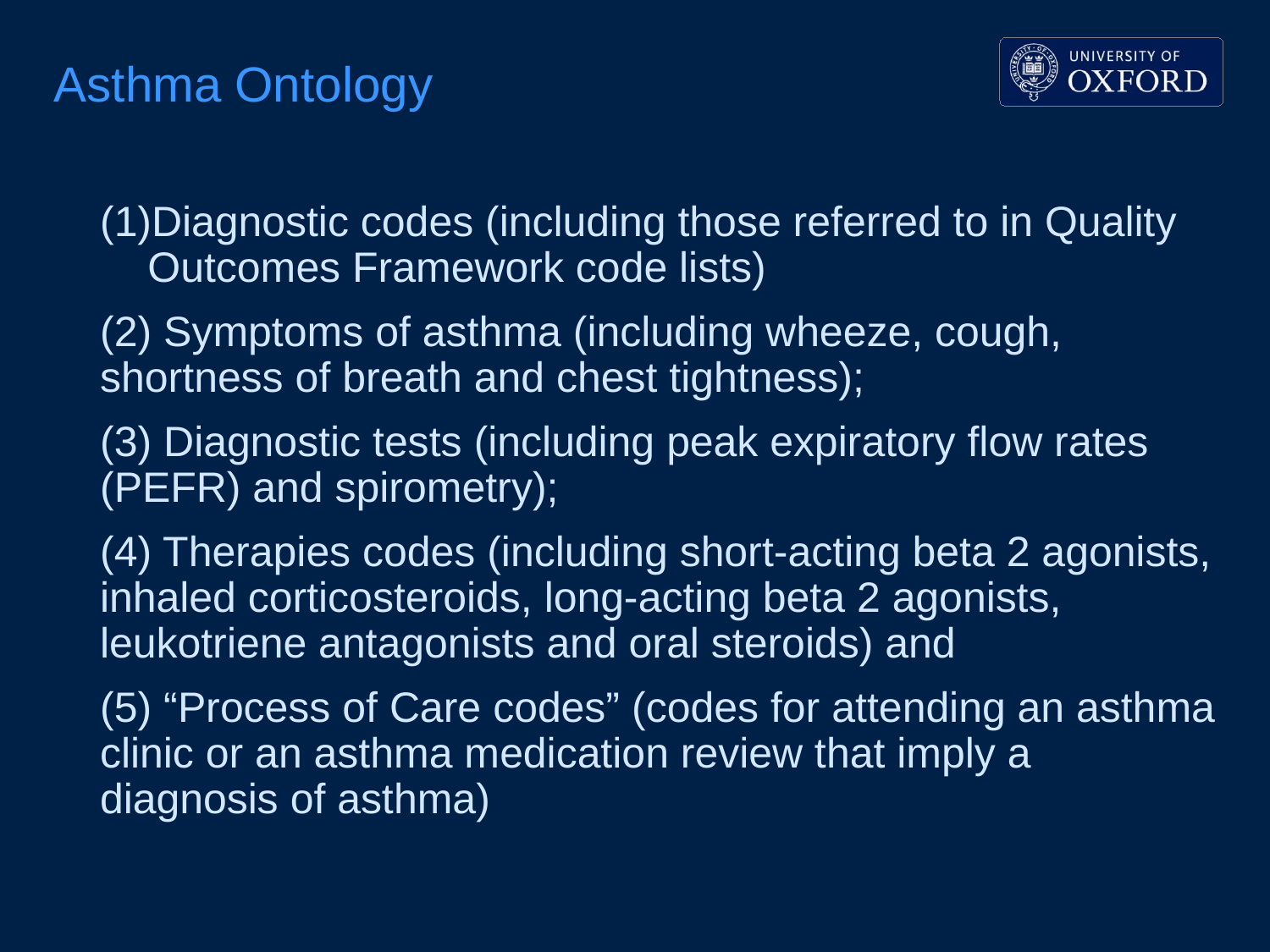

# Asthma Ontology
Diagnostic codes (including those referred to in Quality Outcomes Framework code lists)
(2) Symptoms of asthma (including wheeze, cough, shortness of breath and chest tightness);
(3) Diagnostic tests (including peak expiratory flow rates (PEFR) and spirometry);
(4) Therapies codes (including short-acting beta 2 agonists, inhaled corticosteroids, long-acting beta 2 agonists, leukotriene antagonists and oral steroids) and
(5) “Process of Care codes” (codes for attending an asthma clinic or an asthma medication review that imply a diagnosis of asthma)